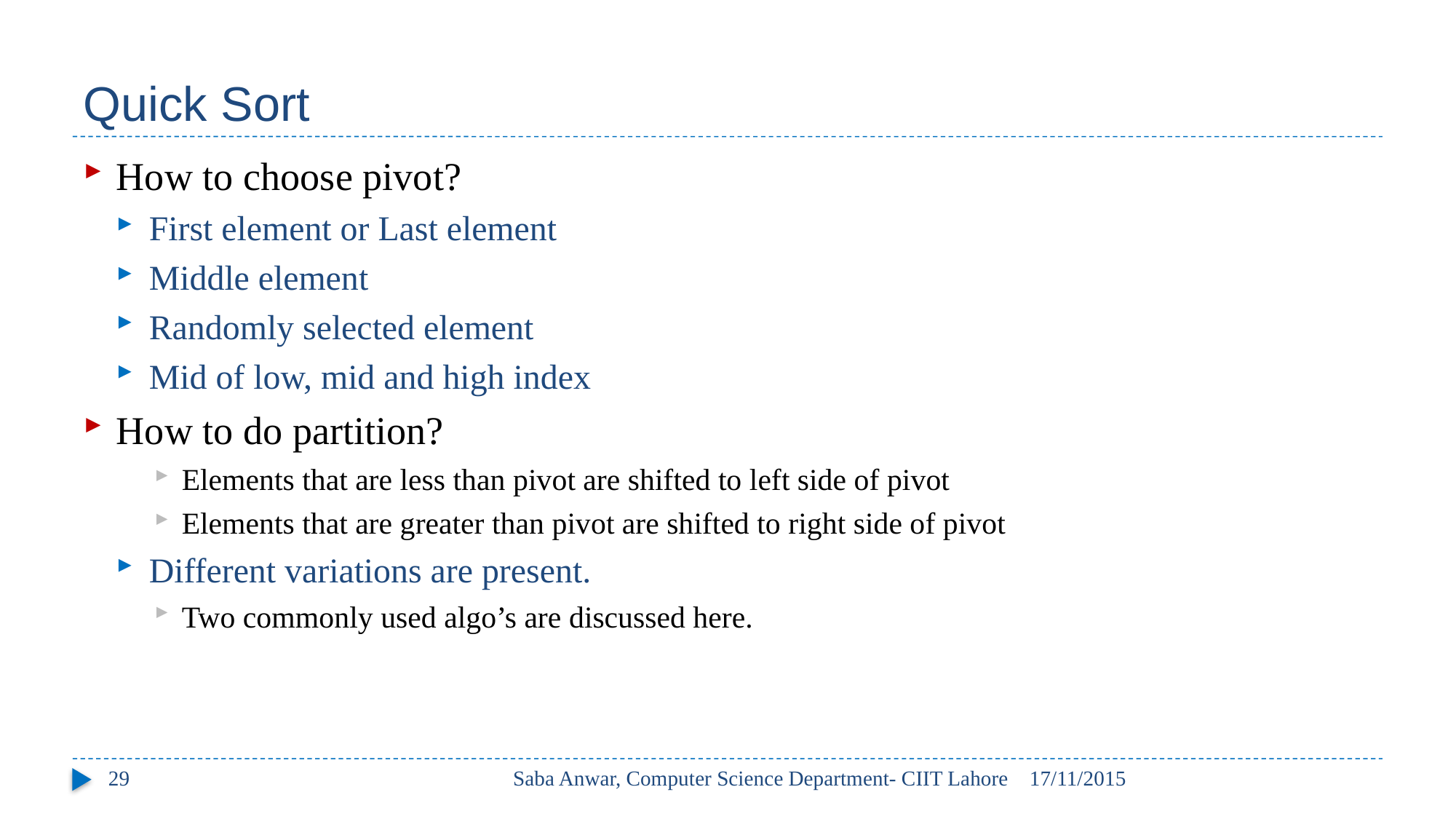

# Quick Sort
How to choose pivot?
First element or Last element
Middle element
Randomly selected element
Mid of low, mid and high index
How to do partition?
Elements that are less than pivot are shifted to left side of pivot
Elements that are greater than pivot are shifted to right side of pivot
Different variations are present.
Two commonly used algo’s are discussed here.

29
Saba Anwar, Computer Science Department- CIIT Lahore
17/11/2015